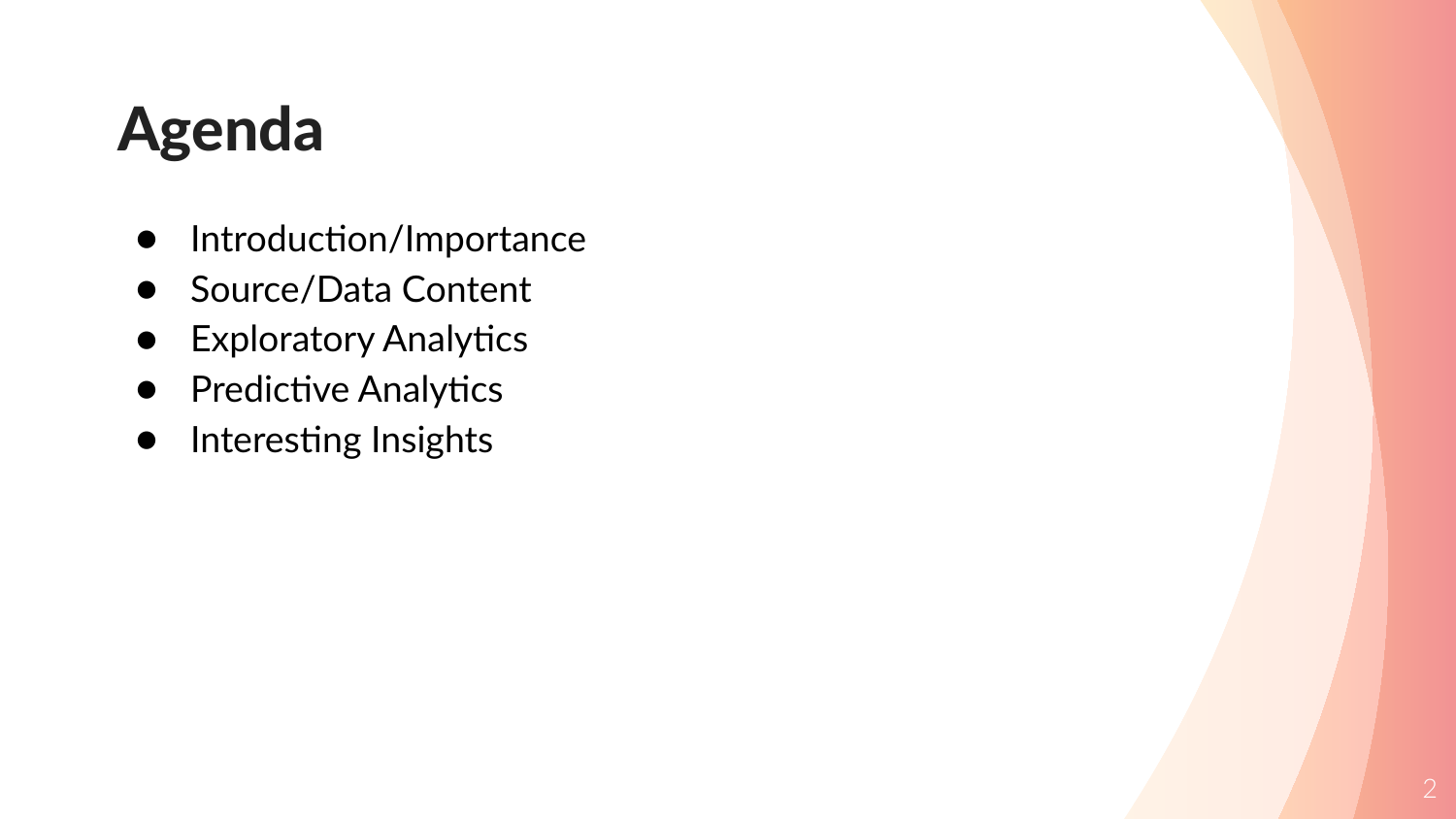

# Agenda
Introduction/Importance
Source/Data Content
Exploratory Analytics
Predictive Analytics
Interesting Insights

2